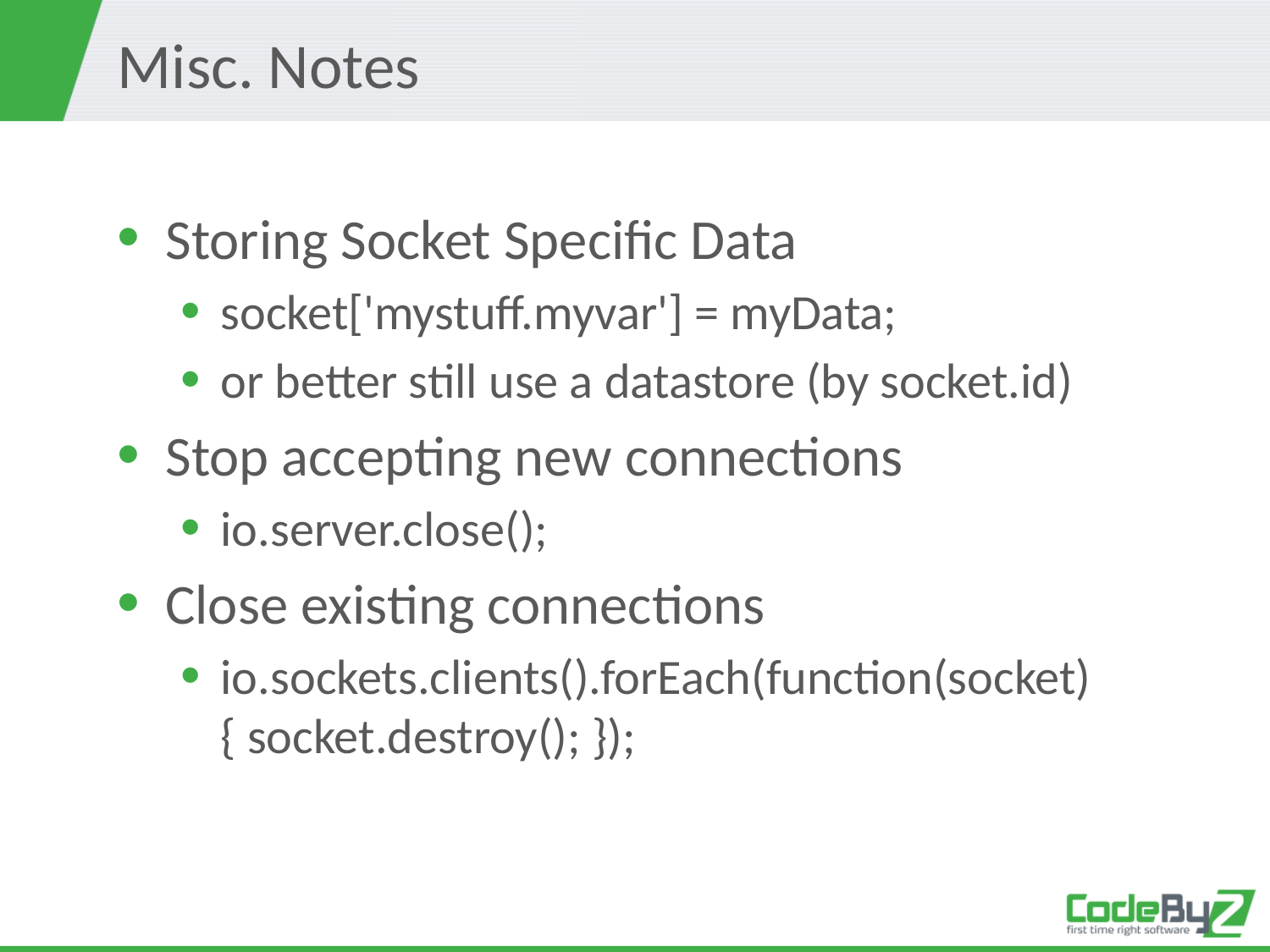

# Misc. Notes
Storing Socket Specific Data
socket['mystuff.myvar'] = myData;
or better still use a datastore (by socket.id)
Stop accepting new connections
io.server.close();
Close existing connections
io.sockets.clients().forEach(function(socket) { socket.destroy(); });